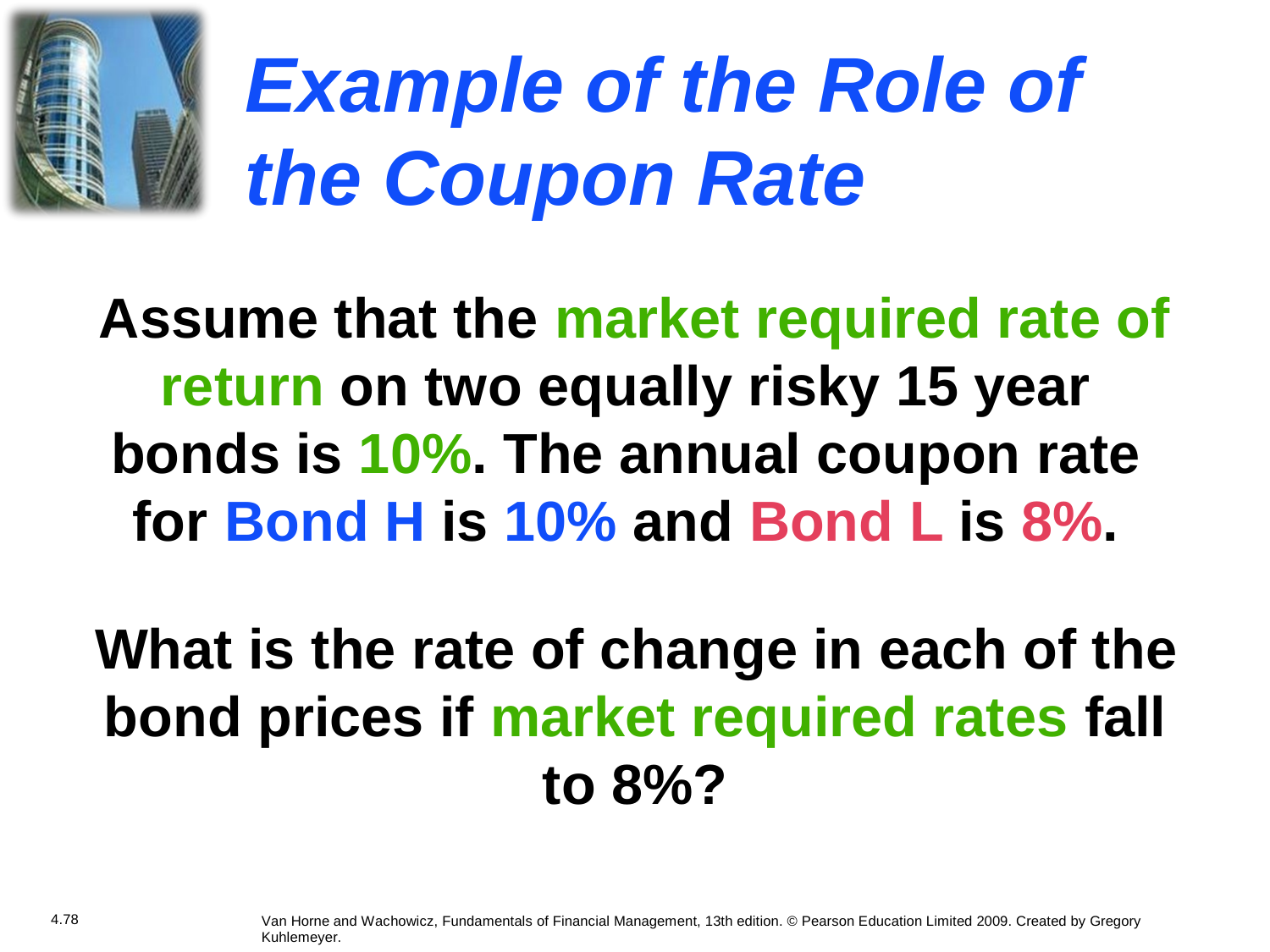

Example
of
the
Role of
the
Coupon
Rate
Assume that the market required rate of
return on two equally risky 15 year bonds is 10%. The annual coupon rate for Bond H is 10% and Bond L is 8%.
What is the rate of change in each of the
bond prices if market required rates fall to 8%?
4.78
Van Horne and Wachowicz, Fundamentals of Financial Management, 13th edition. © Pearson Education Limited 2009. Created by Gregory Kuhlemeyer.